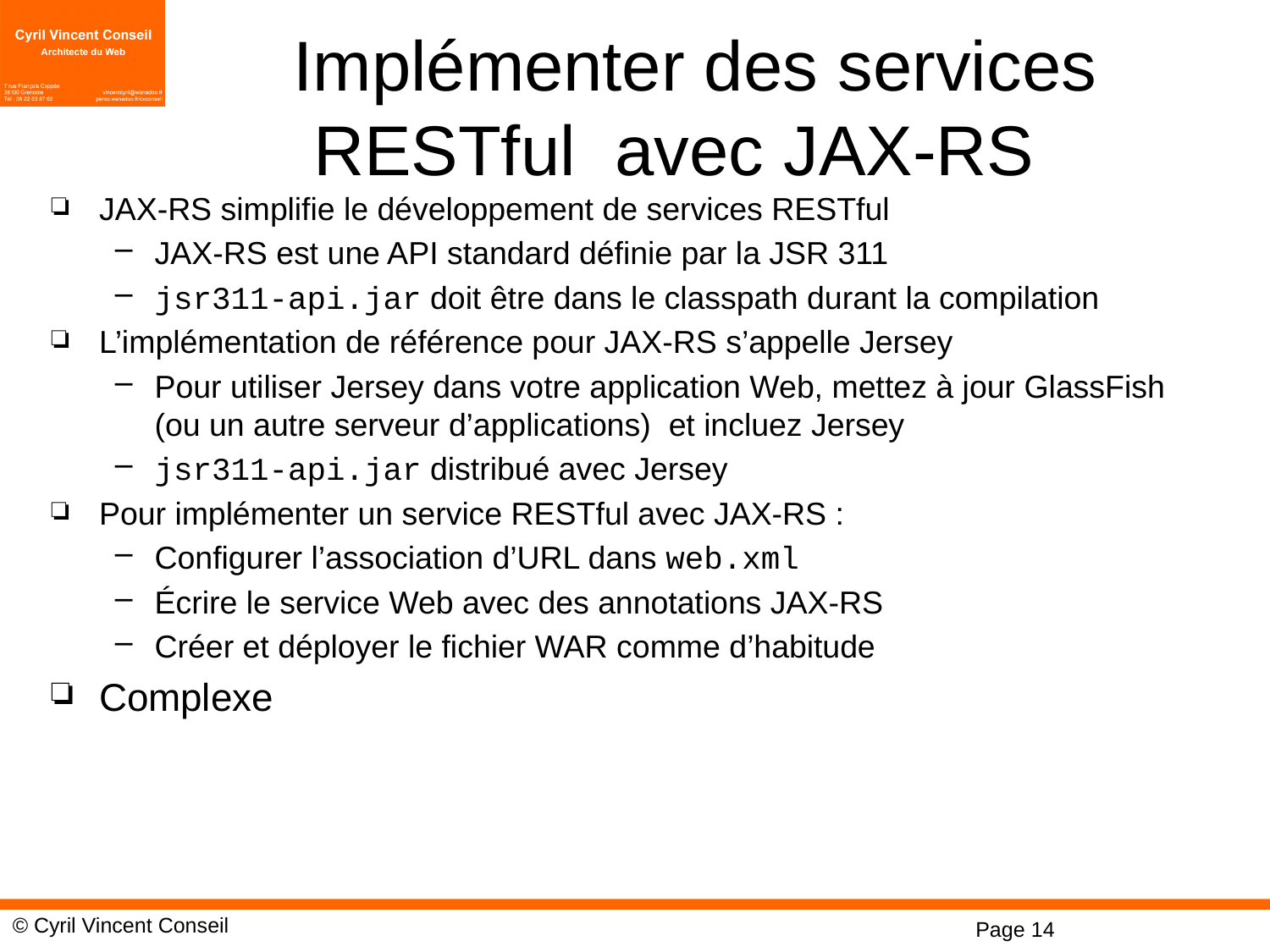

# Implémenter des services RESTful  avec JAX-RS
JAX-RS simplifie le développement de services RESTful
JAX-RS est une API standard définie par la JSR 311
jsr311-api.jar doit être dans le classpath durant la compilation
L’implémentation de référence pour JAX-RS s’appelle Jersey
Pour utiliser Jersey dans votre application Web, mettez à jour GlassFish
(ou un autre serveur d’applications)  et incluez Jersey
jsr311-api.jar distribué avec Jersey
Pour implémenter un service RESTful avec JAX-RS :
Configurer l’association d’URL dans web.xml
Écrire le service Web avec des annotations JAX-RS
Créer et déployer le fichier WAR comme d’habitude
Complexe